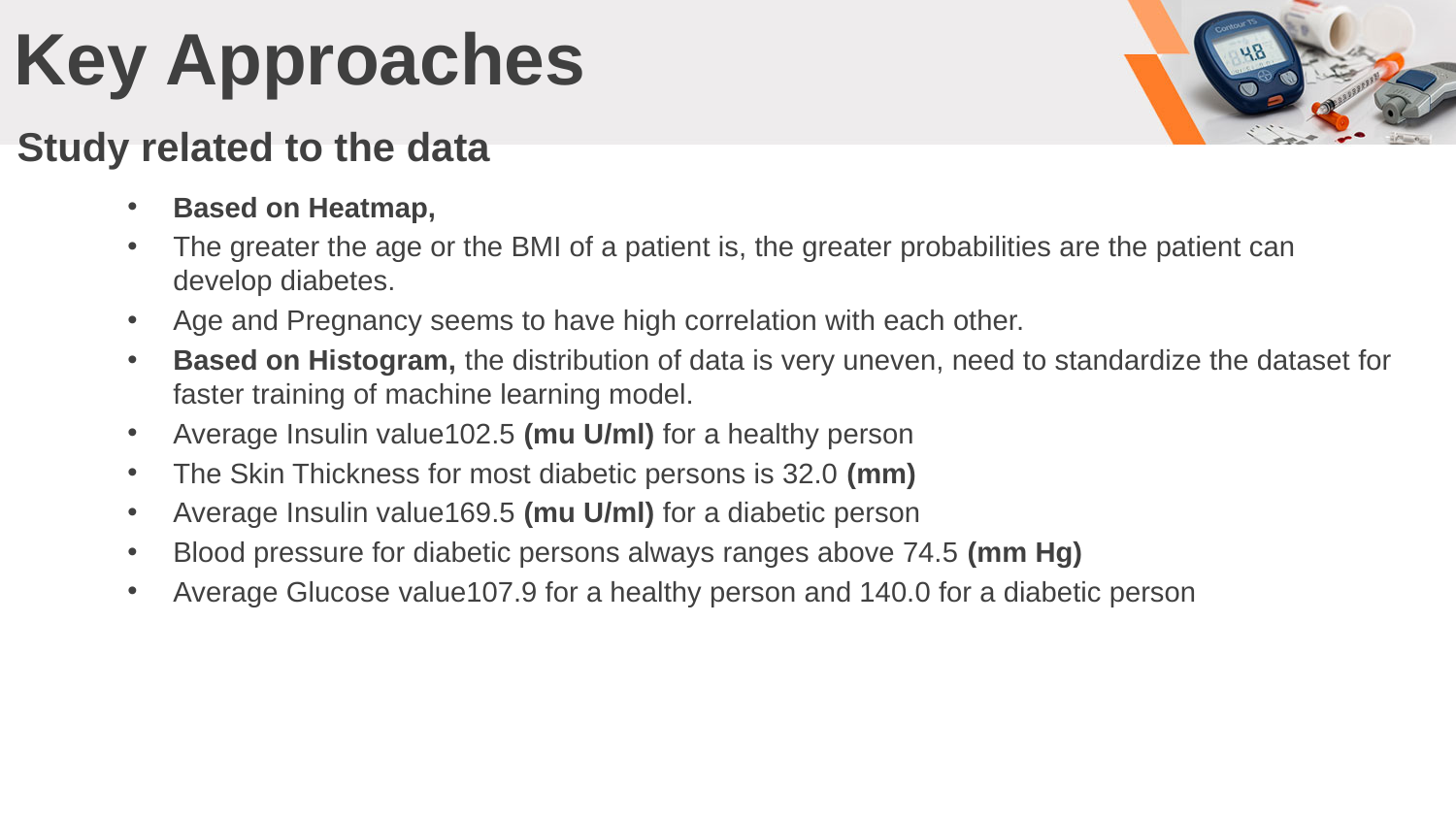

# Key Approaches
Study related to the data
Based on Heatmap,
The greater the age or the BMI of a patient is, the greater probabilities are the patient can develop diabetes.
Age and Pregnancy seems to have high correlation with each other.
Based on Histogram, the distribution of data is very uneven, need to standardize the dataset for faster training of machine learning model.
Average Insulin value102.5 (mu U/ml) for a healthy person
The Skin Thickness for most diabetic persons is 32.0 (mm)
Average Insulin value169.5 (mu U/ml) for a diabetic person
Blood pressure for diabetic persons always ranges above 74.5 (mm Hg)
Average Glucose value107.9 for a healthy person and 140.0 for a diabetic person